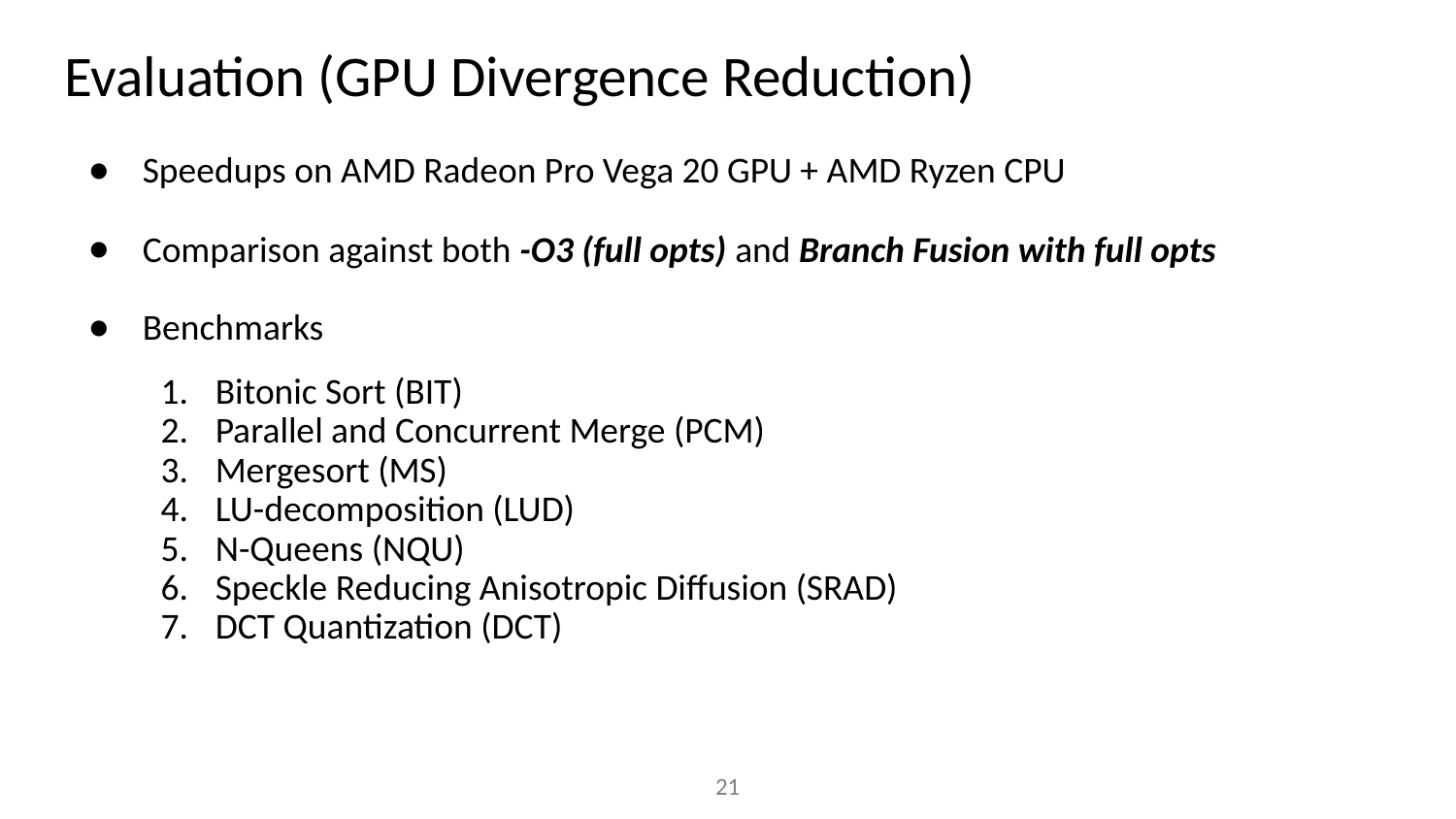

# Evaluation (GPU Divergence Reduction)
Speedups on AMD Radeon Pro Vega 20 GPU + AMD Ryzen CPU

Comparison against both -O3 (full opts) and Branch Fusion with full opts

Benchmarks
Bitonic Sort (BIT)
Parallel and Concurrent Merge (PCM)
Mergesort (MS)
LU-decomposition (LUD)
N-Queens (NQU)
Speckle Reducing Anisotropic Diffusion (SRAD)
DCT Quantization (DCT)

21